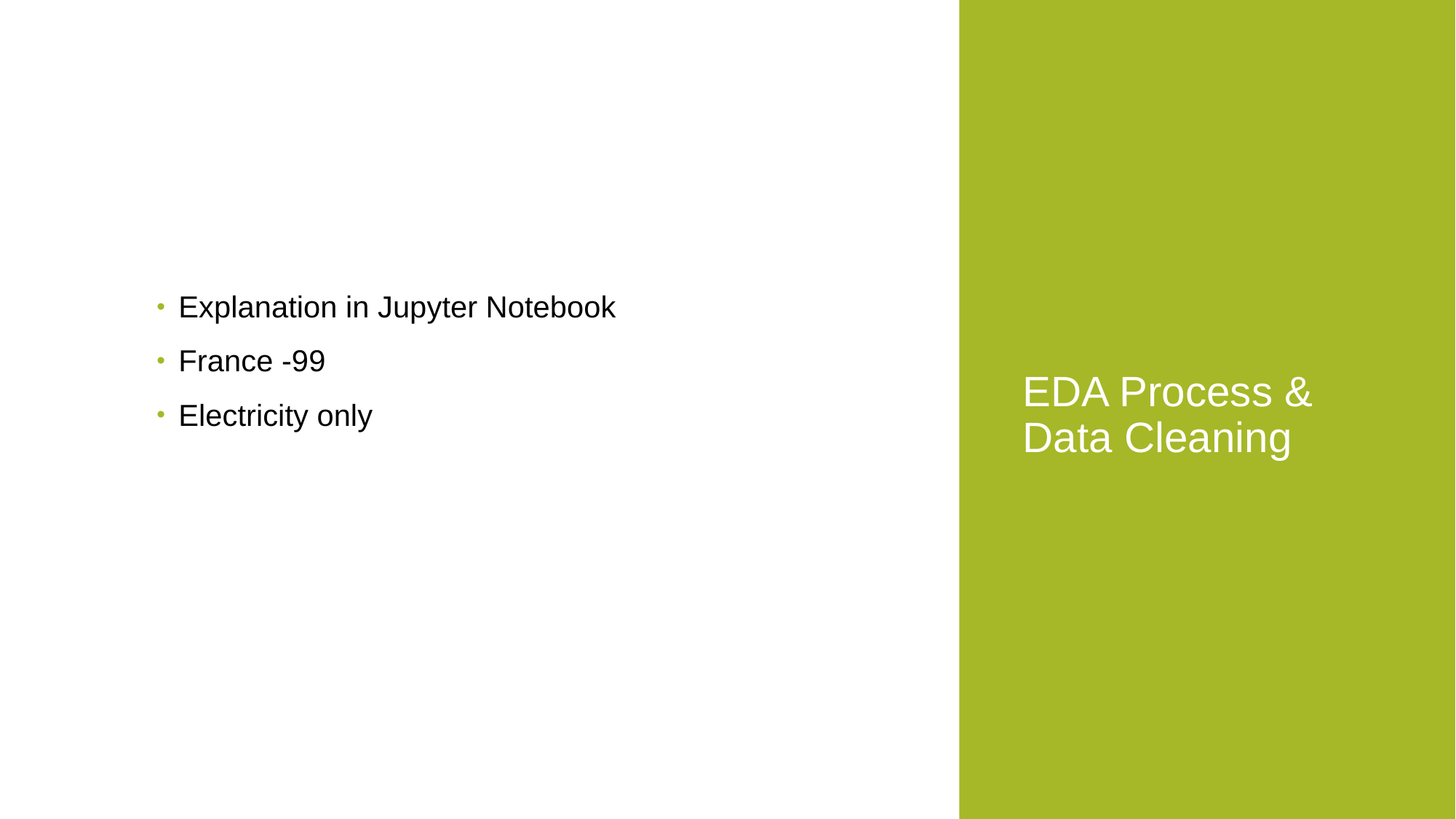

Explanation in Jupyter Notebook
France -99
Electricity only

# EDA Process & Data Cleaning